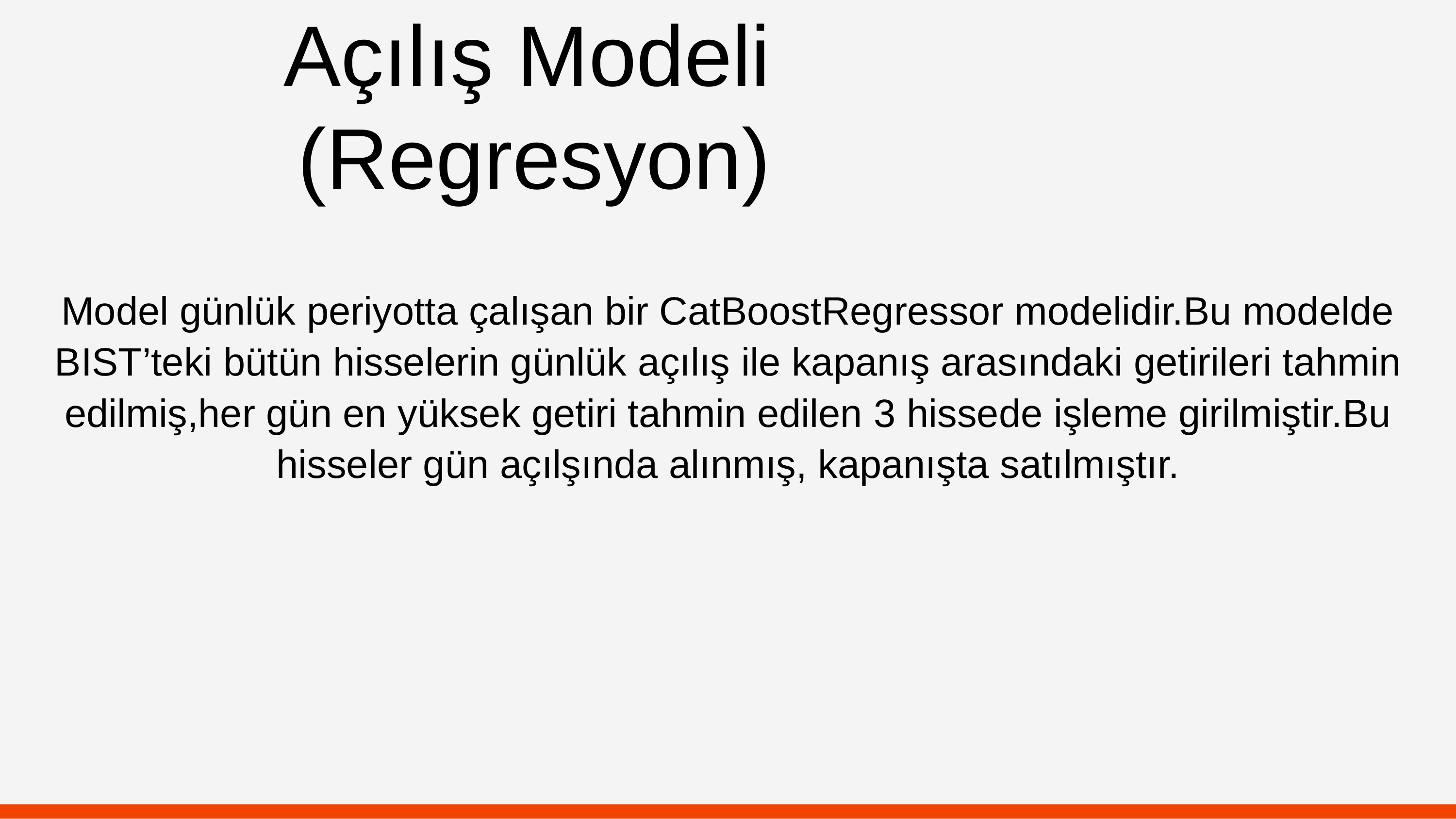

Açılış Modeli (Regresyon)
Model günlük periyotta çalışan bir CatBoostRegressor modelidir.Bu modelde BIST’teki bütün hisselerin günlük açılış ile kapanış arasındaki getirileri tahmin edilmiş,her gün en yüksek getiri tahmin edilen 3 hissede işleme girilmiştir.Bu hisseler gün açılşında alınmış, kapanışta satılmıştır.